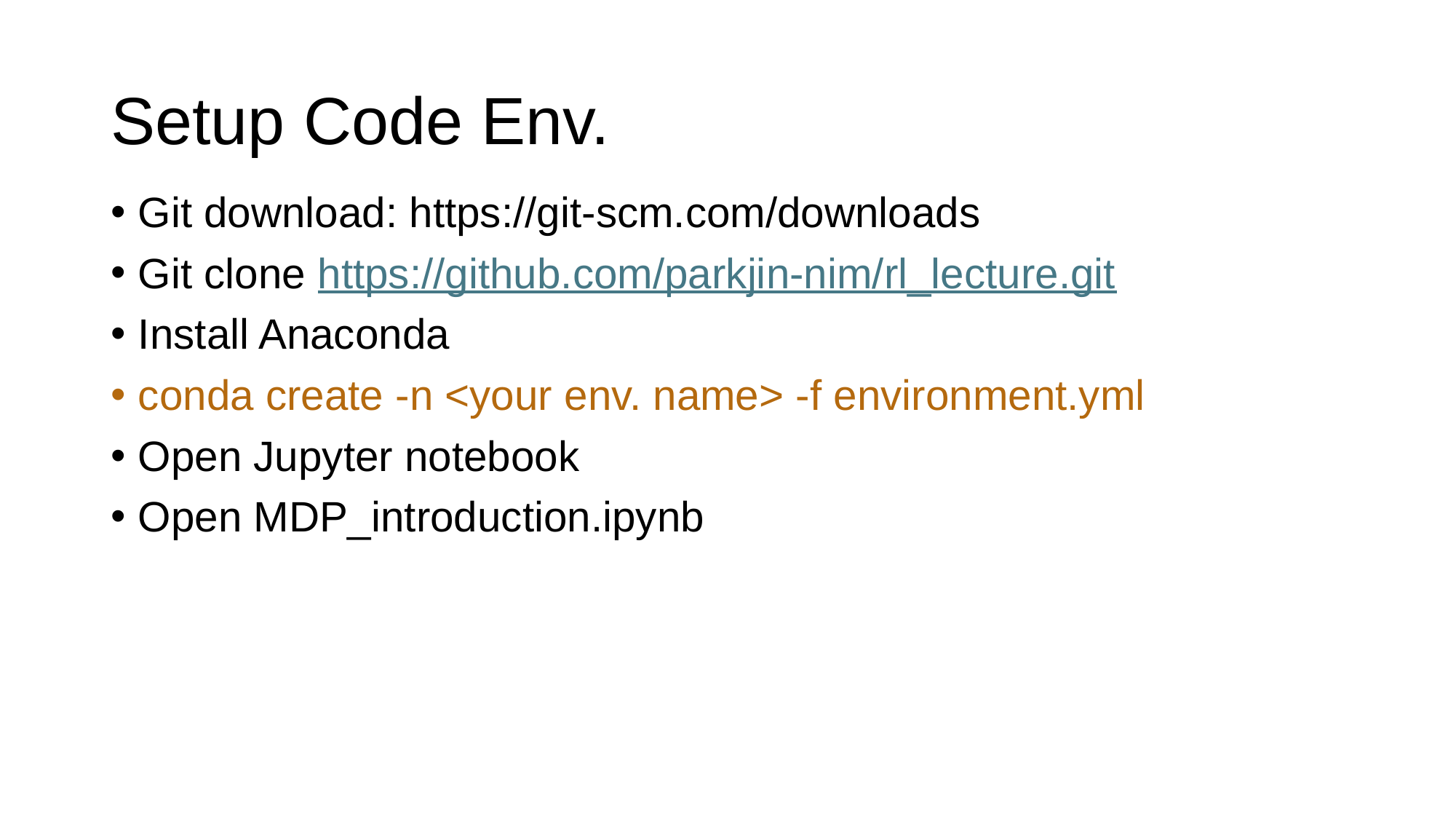

# Setup Code Env.
Git download: https://git-scm.com/downloads
Git clone https://github.com/parkjin-nim/rl_lecture.git
Install Anaconda
conda create -n <your env. name> -f environment.yml
Open Jupyter notebook
Open MDP_introduction.ipynb